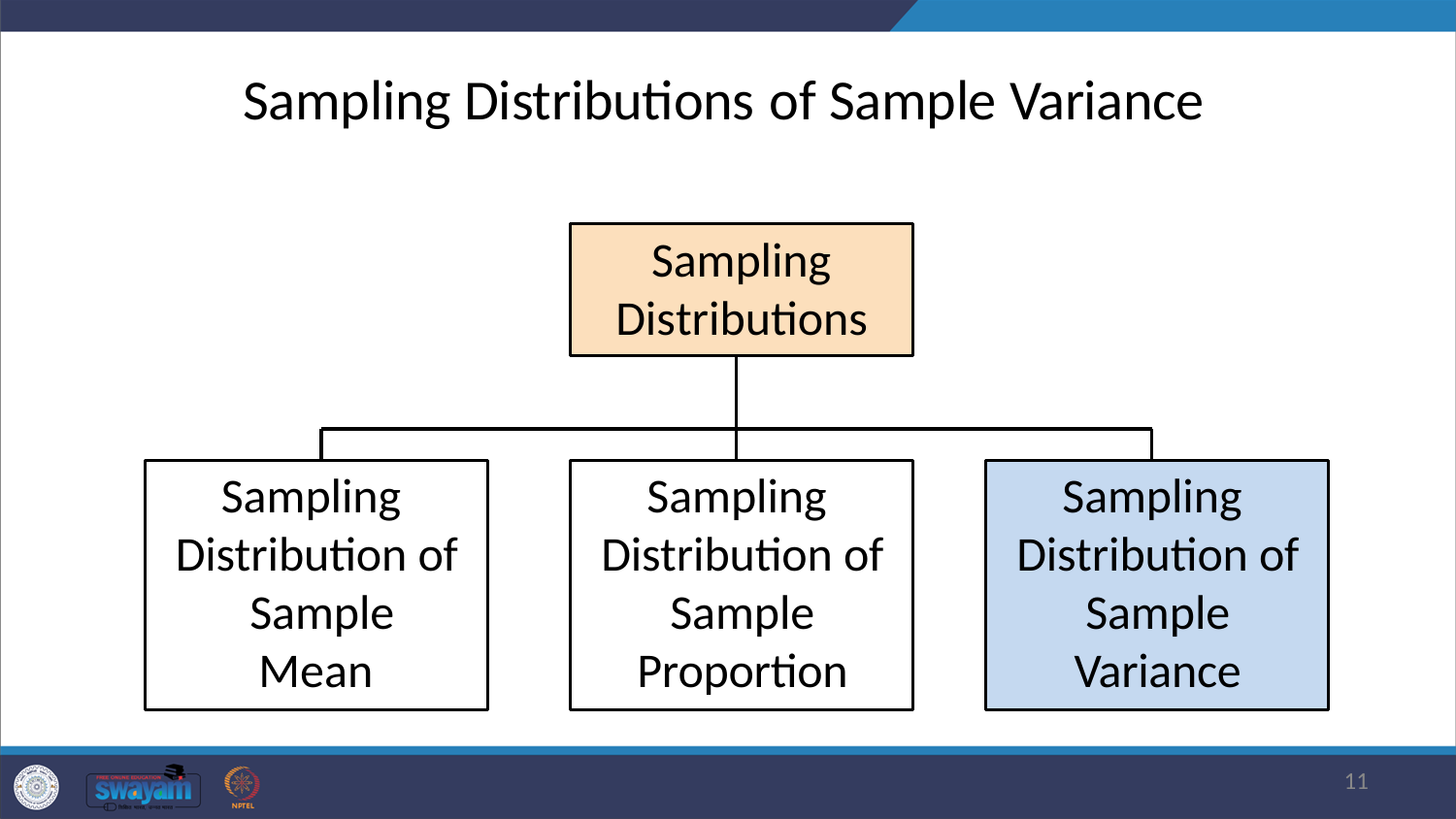

# Sampling Distributions of Sample Variance

Sampling  Distributions

Sampling  Distribution of  Sample
Mean
Sampling  Distribution of  Sample  Proportion
Sampling  Distribution of  Sample  Variance
11